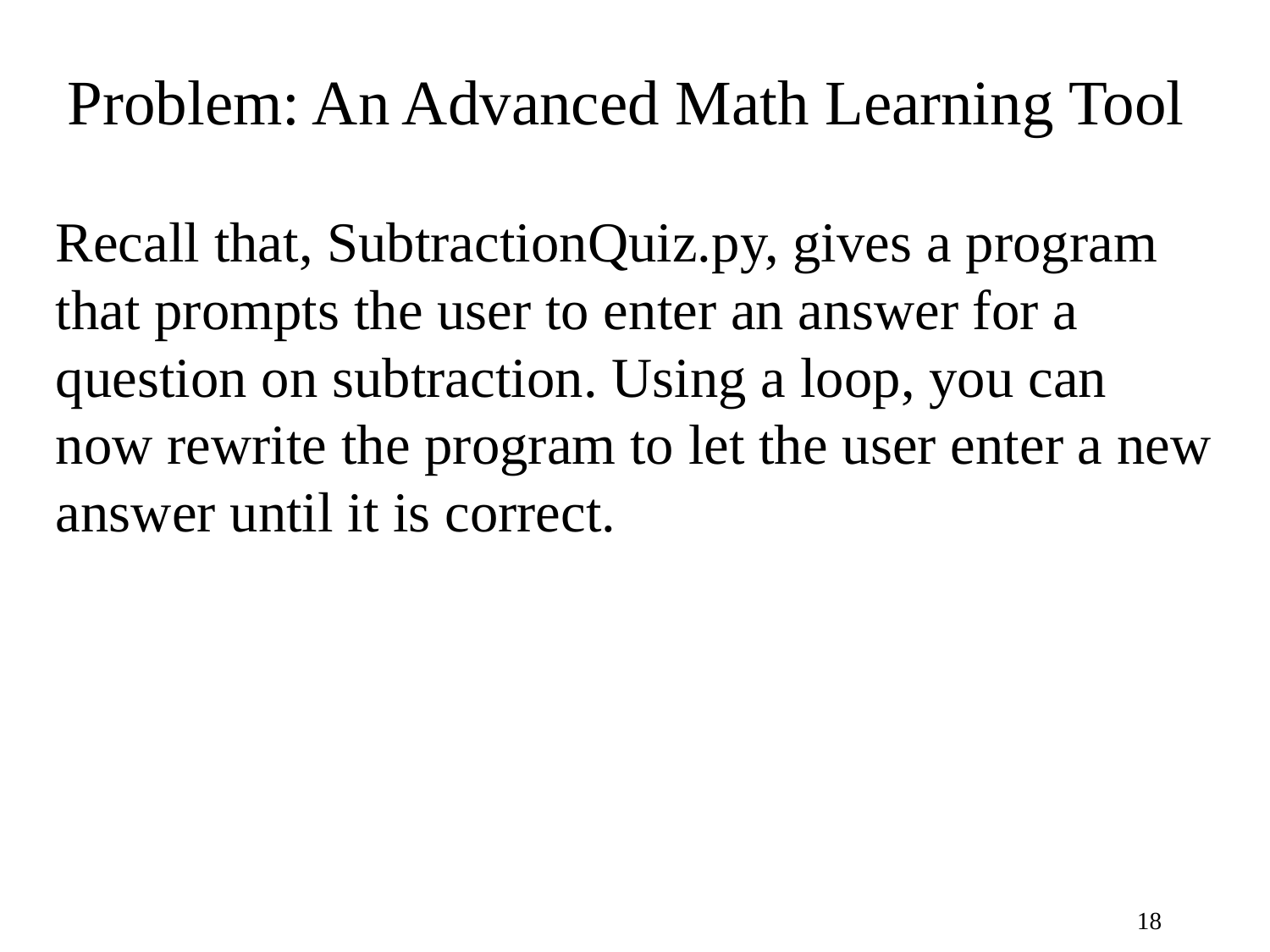

# Problem: An Advanced Math Learning Tool
Recall that, SubtractionQuiz.py, gives a program that prompts the user to enter an answer for a question on subtraction. Using a loop, you can now rewrite the program to let the user enter a new answer until it is correct.
18